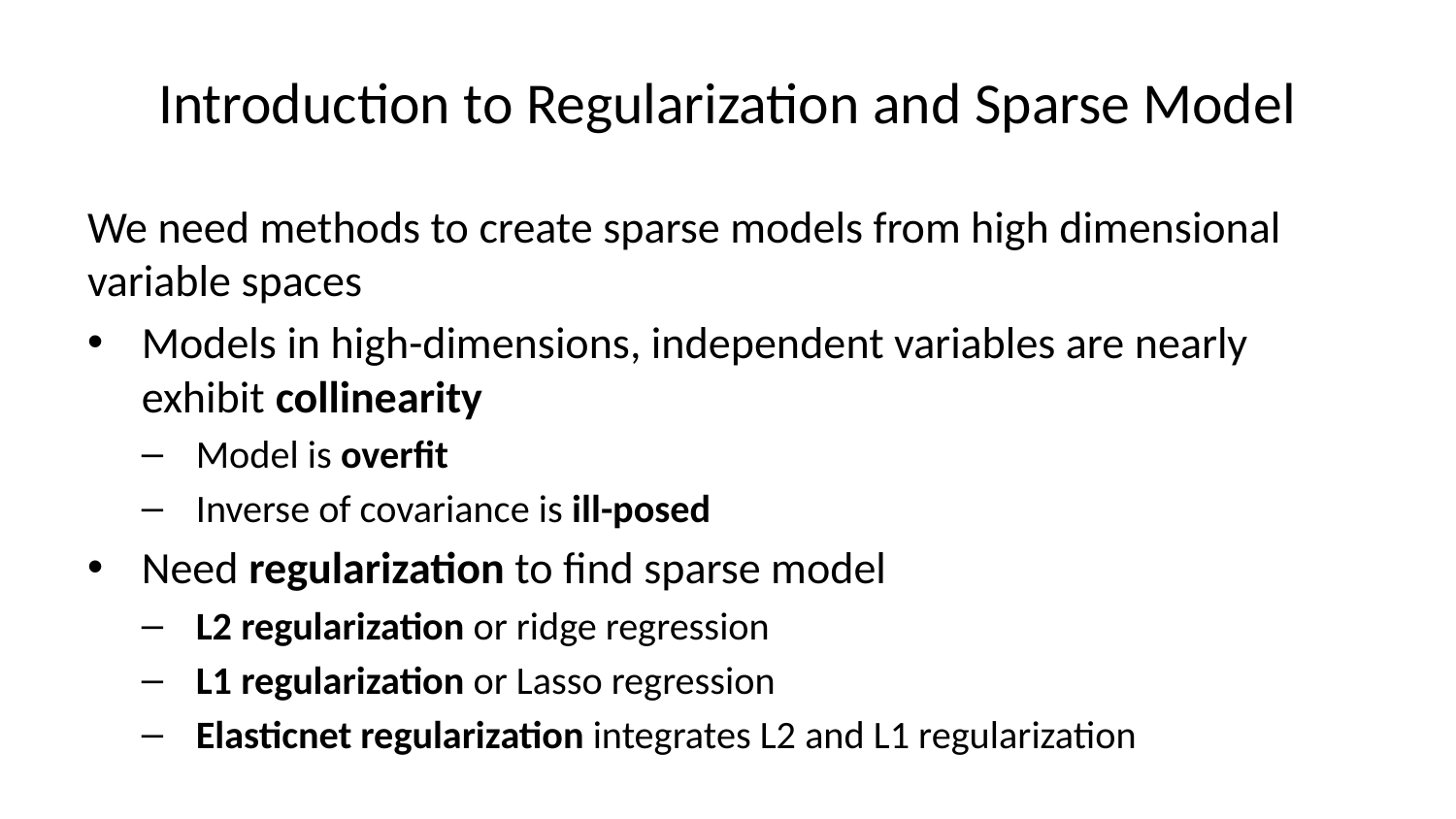

# Introduction to Regularization and Sparse Model
We need methods to create sparse models from high dimensional variable spaces
Models in high-dimensions, independent variables are nearly exhibit collinearity
Model is overfit
Inverse of covariance is ill-posed
Need regularization to find sparse model
L2 regularization or ridge regression
L1 regularization or Lasso regression
Elasticnet regularization integrates L2 and L1 regularization